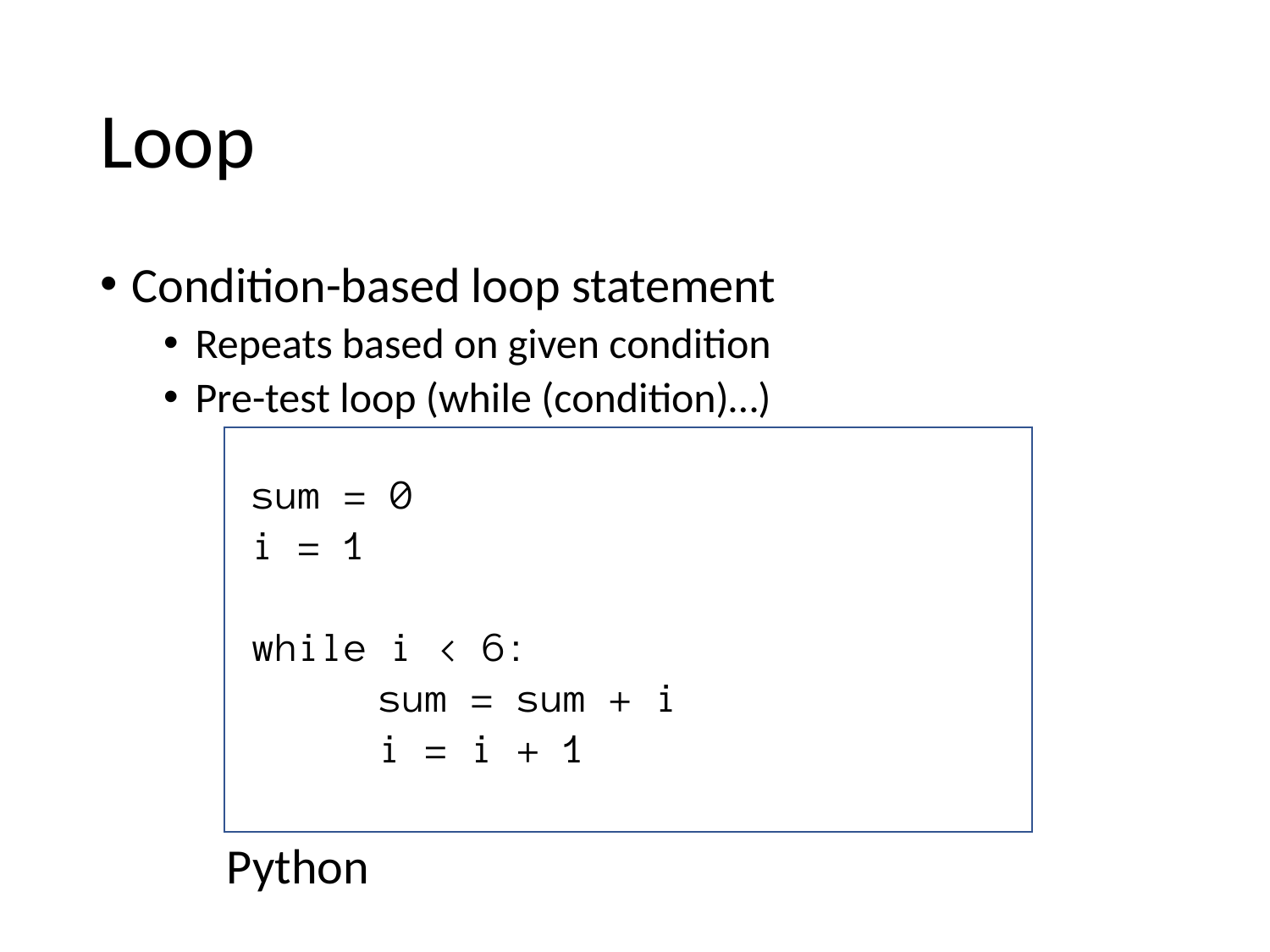

# Loop
Condition-based loop statement
Repeats based on given condition
Pre-test loop (while (condition)…)

sum = 0
i = 1

while i < 6:
	sum = sum + i
	i = i + 1
Python